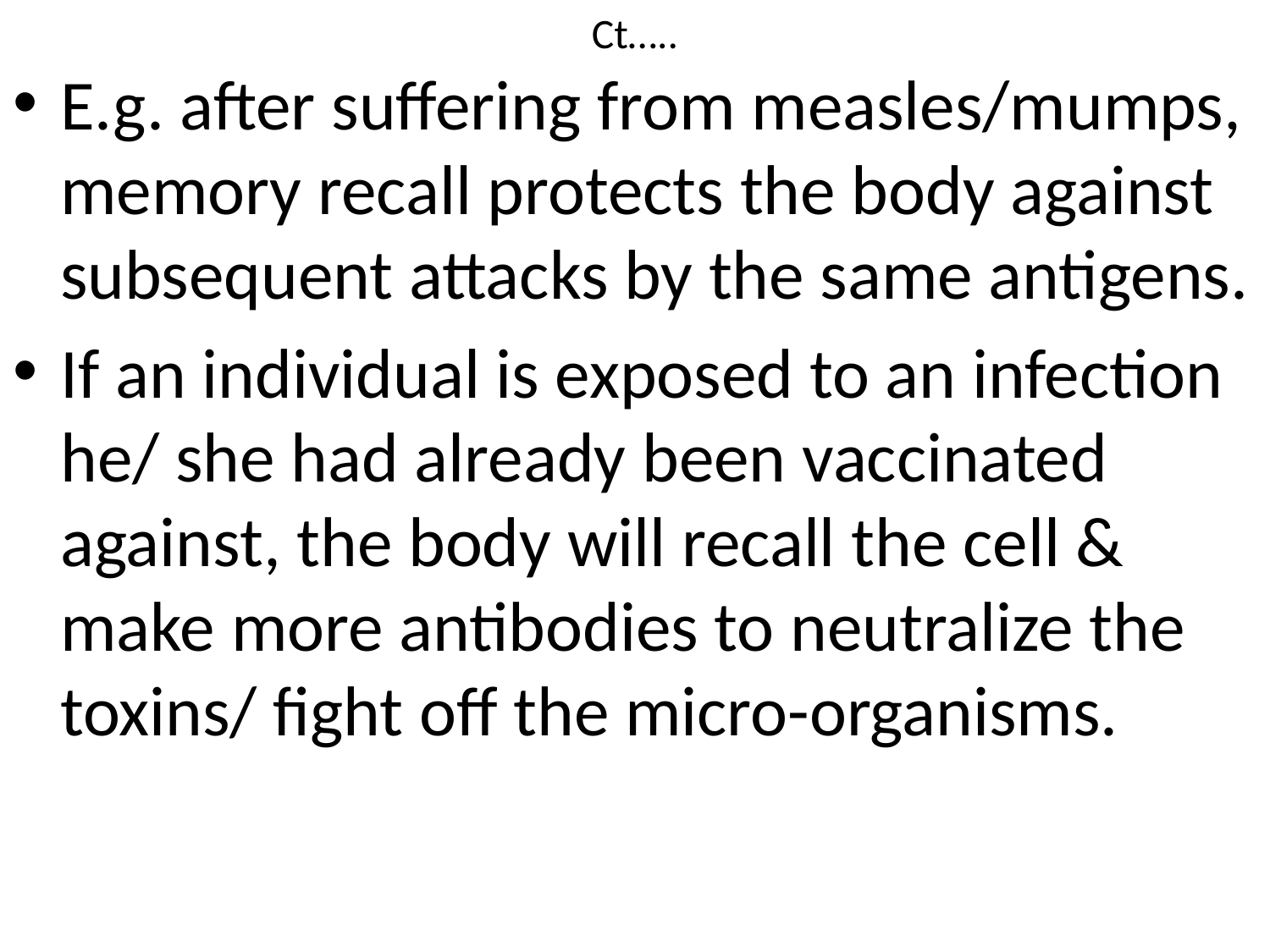

# Ct…..
E.g. after suffering from measles/mumps, memory recall protects the body against subsequent attacks by the same antigens.
If an individual is exposed to an infection he/ she had already been vaccinated against, the body will recall the cell & make more antibodies to neutralize the toxins/ fight off the micro-organisms.